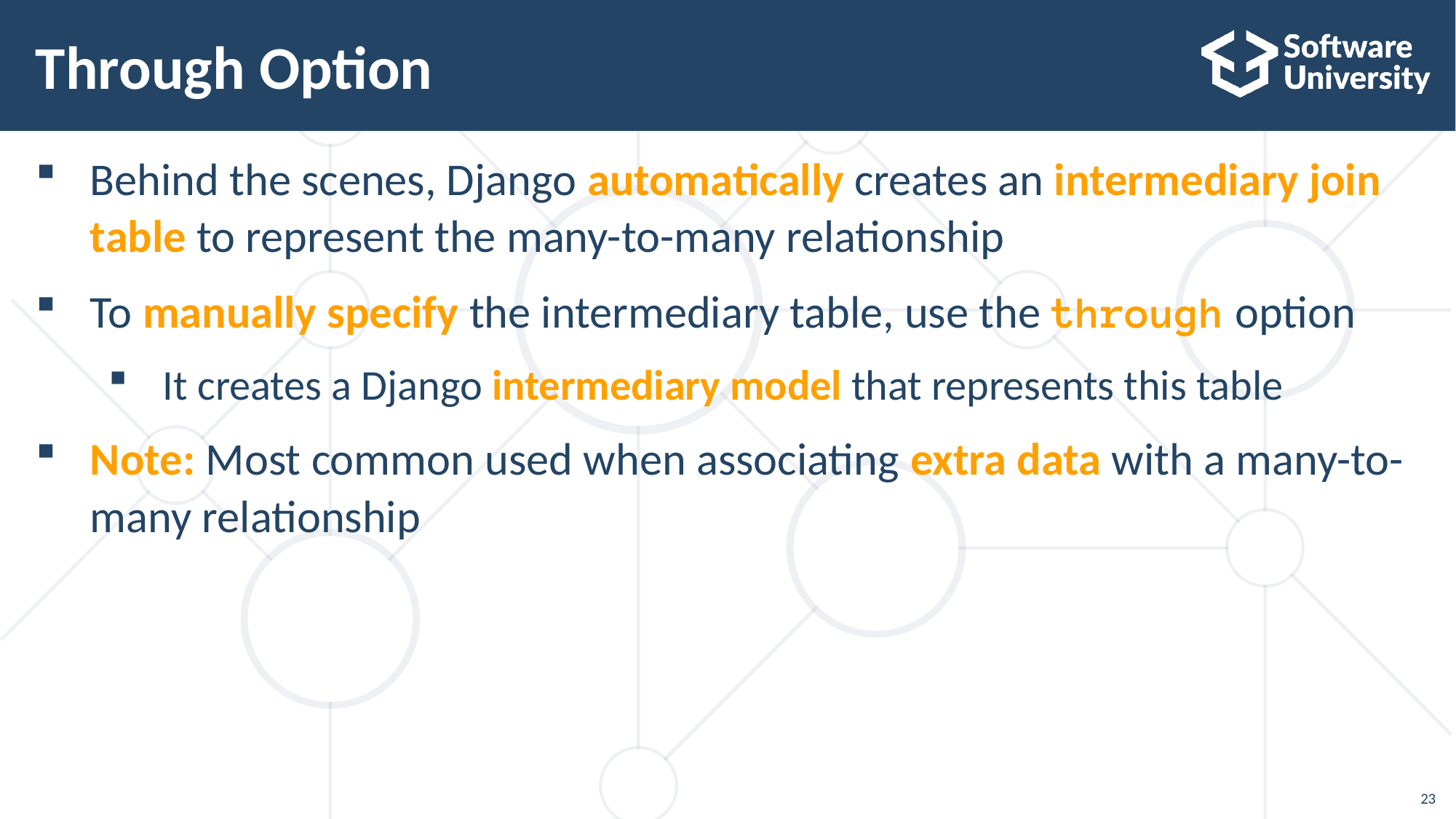

# Through Option
Behind the scenes, Django automatically creates an intermediary join table to represent the many-to-many relationship
To manually specify the intermediary table, use the through option
It creates a Django intermediary model that represents this table
Note: Most common used when associating extra data with a many-to-many relationship
23